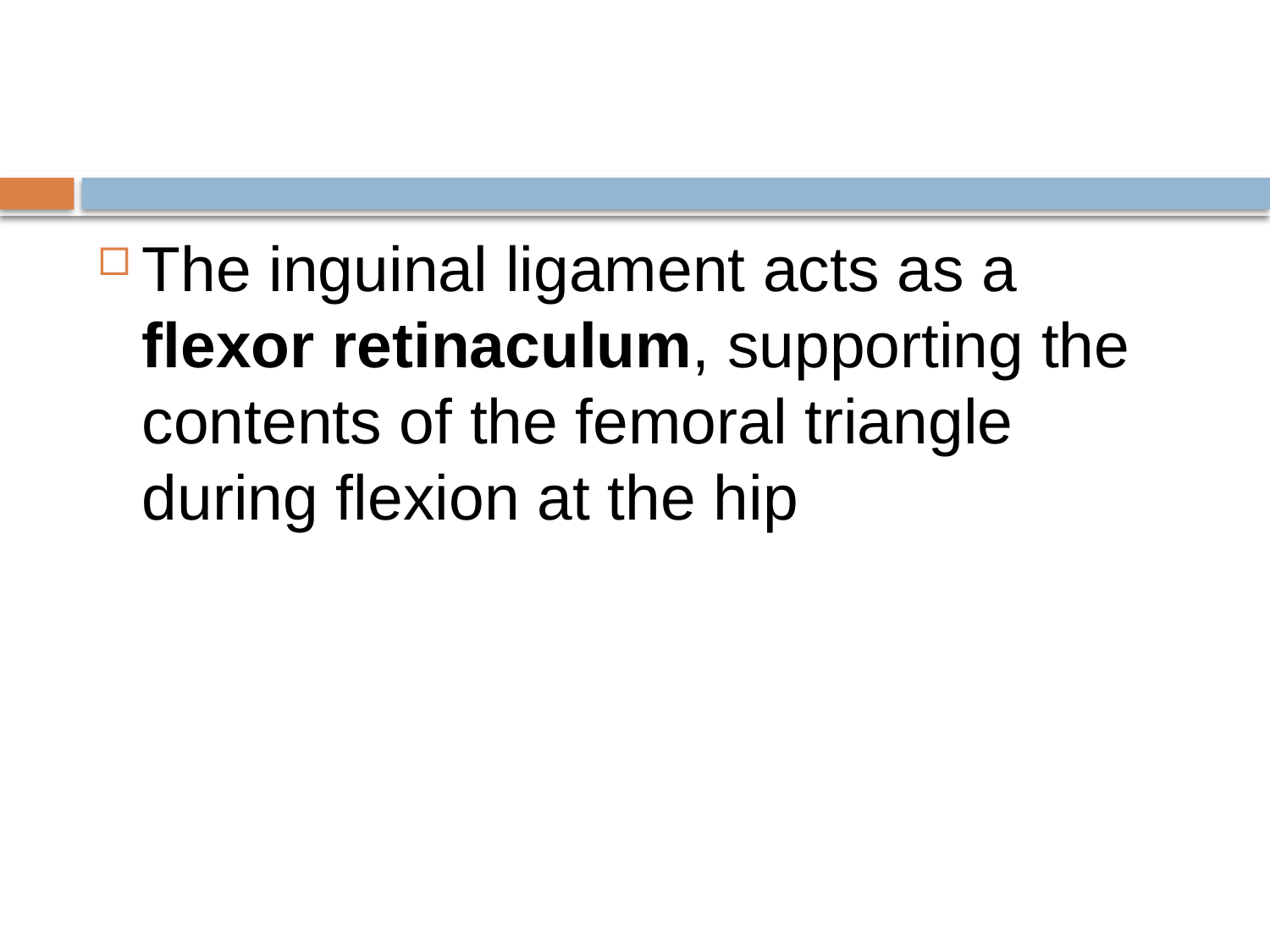

#
The inguinal ligament acts as a flexor retinaculum, supporting the contents of the femoral triangle during flexion at the hip